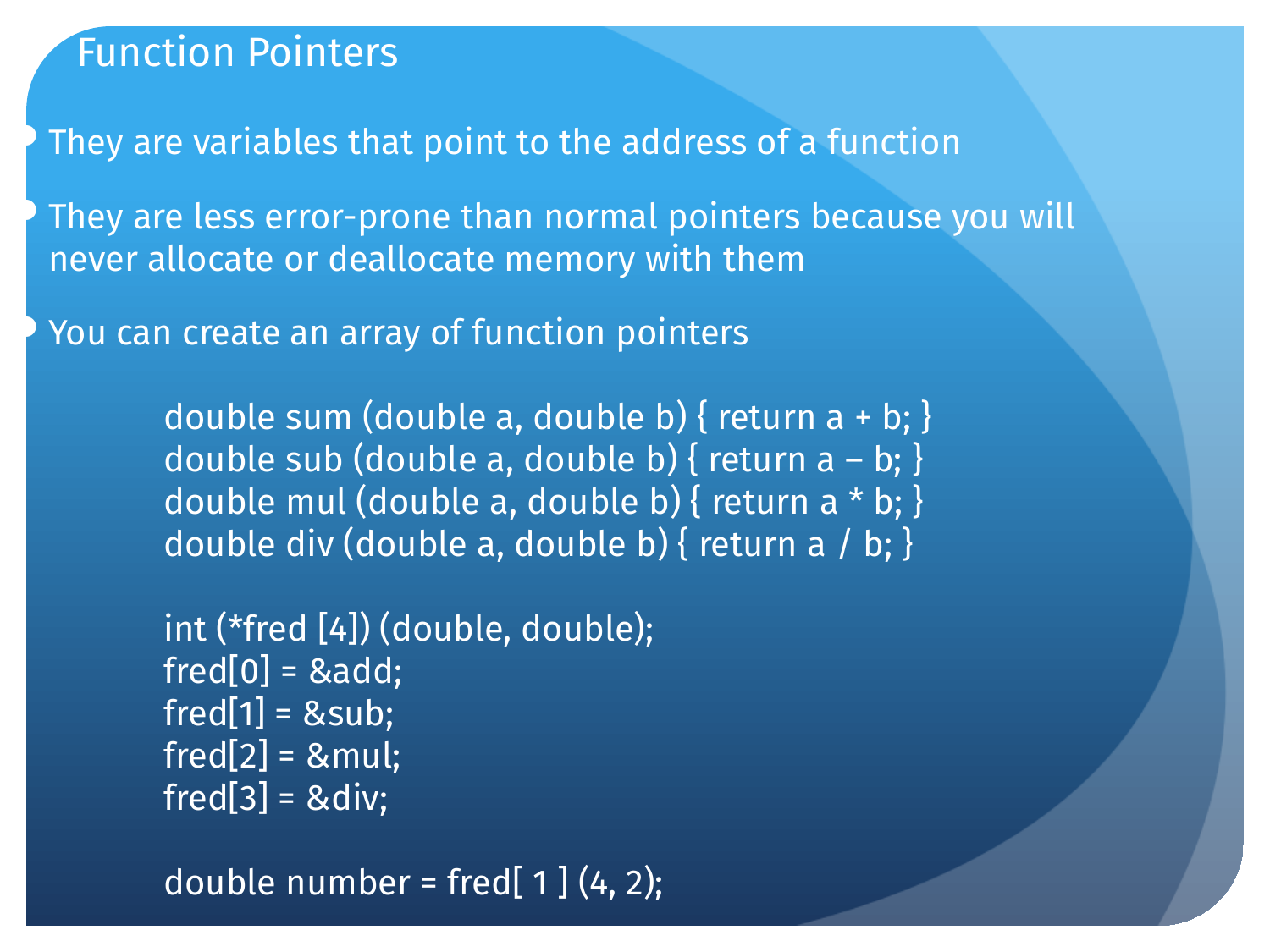

# Function Pointers
They are variables that point to the address of a function
They are less error-prone than normal pointers because you will never allocate or deallocate memory with them
You can create an array of function pointers
	double sum (double a, double b) { return a + b; }
	double sub (double a, double b) { return a – b; }
	double mul (double a, double b) { return a * b; }
	double div (double a, double b) { return a / b; }
	int (*fred [4]) (double, double);
	fred[0] = &add;
	fred[1] = &sub;
	fred[2] = &mul;
	fred[3] = &div;
	double number = fred[ 1 ] (4, 2);